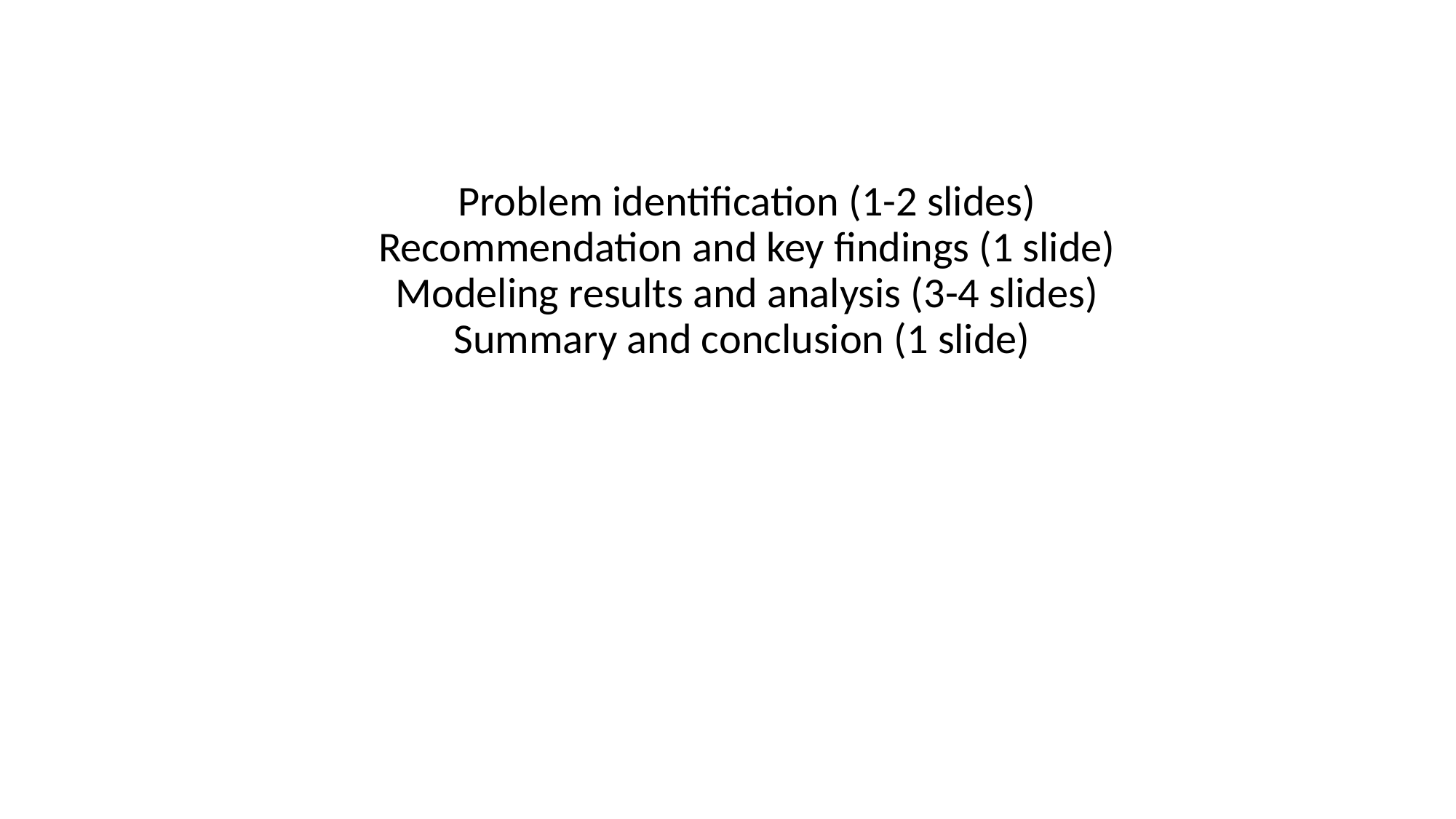

# Problem identification (1-2 slides) Recommendation and key findings (1 slide) Modeling results and analysis (3-4 slides) Summary and conclusion (1 slide)